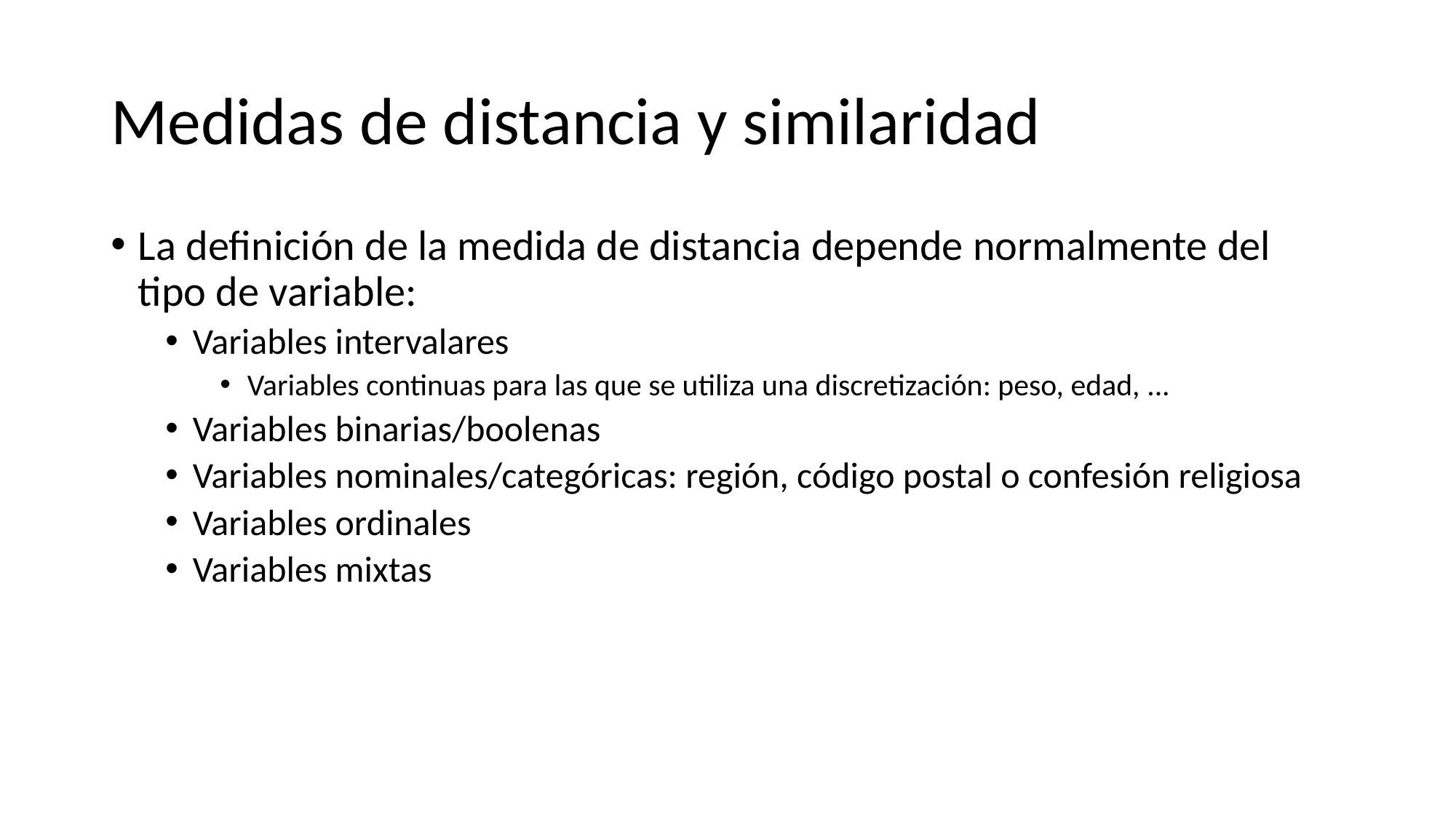

# Medidas de distancia y similaridad
La definición de la medida de distancia depende normalmente del tipo de variable:
Variables intervalares
Variables continuas para las que se utiliza una discretización: peso, edad, ...
Variables binarias/boolenas
Variables nominales/categóricas: región, código postal o confesión religiosa
Variables ordinales
Variables mixtas